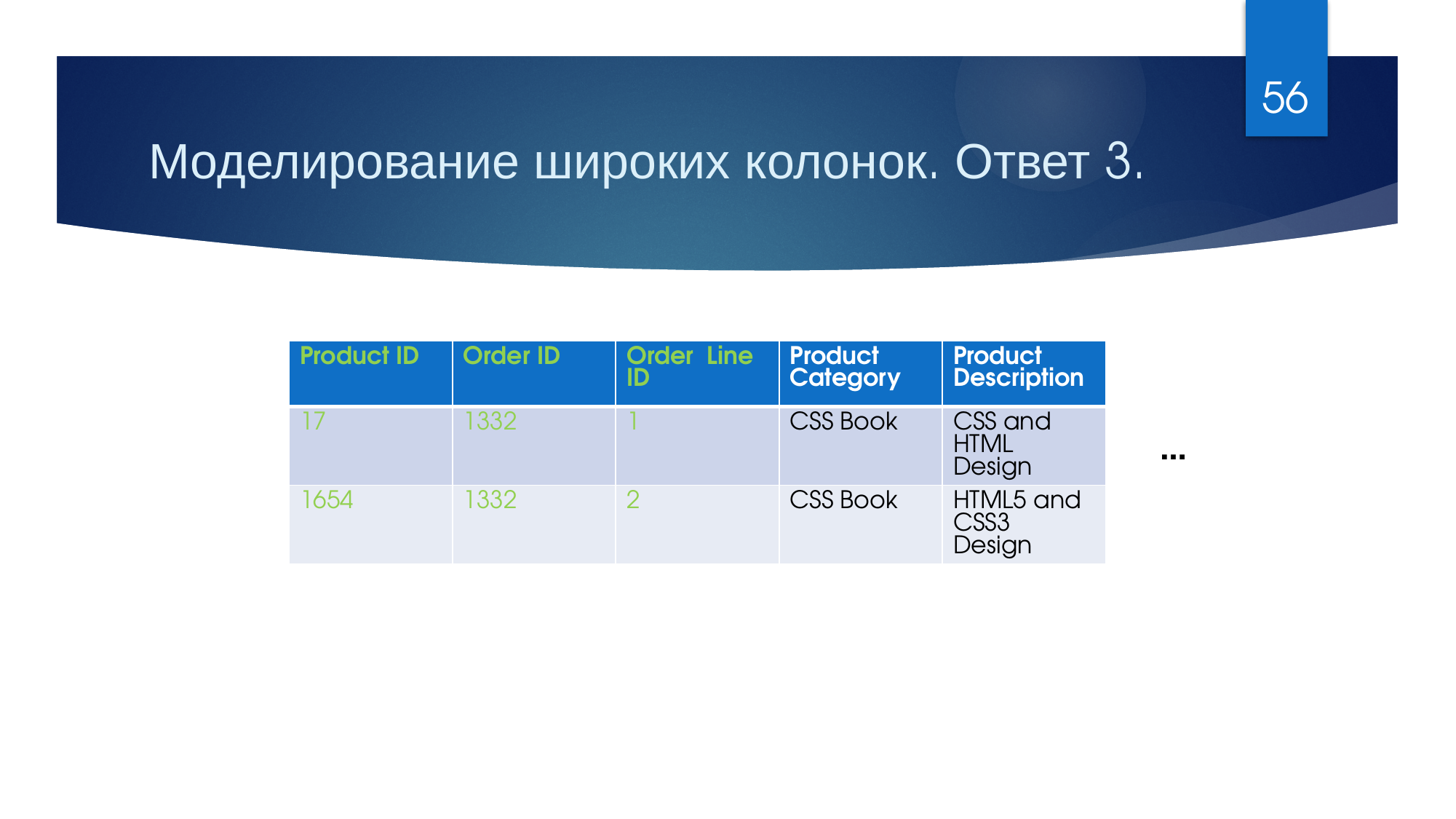

56
# Моделирование широких колонок. Ответ 3.
| Product ID | Order ID | Order Line ID | Product Category | Product Description |
| --- | --- | --- | --- | --- |
| 17 | 1332 | 1 | CSS Book | CSS and HTML Design |
| 1654 | 1332 | 2 | CSS Book | HTML5 and CSS3 Design |
…